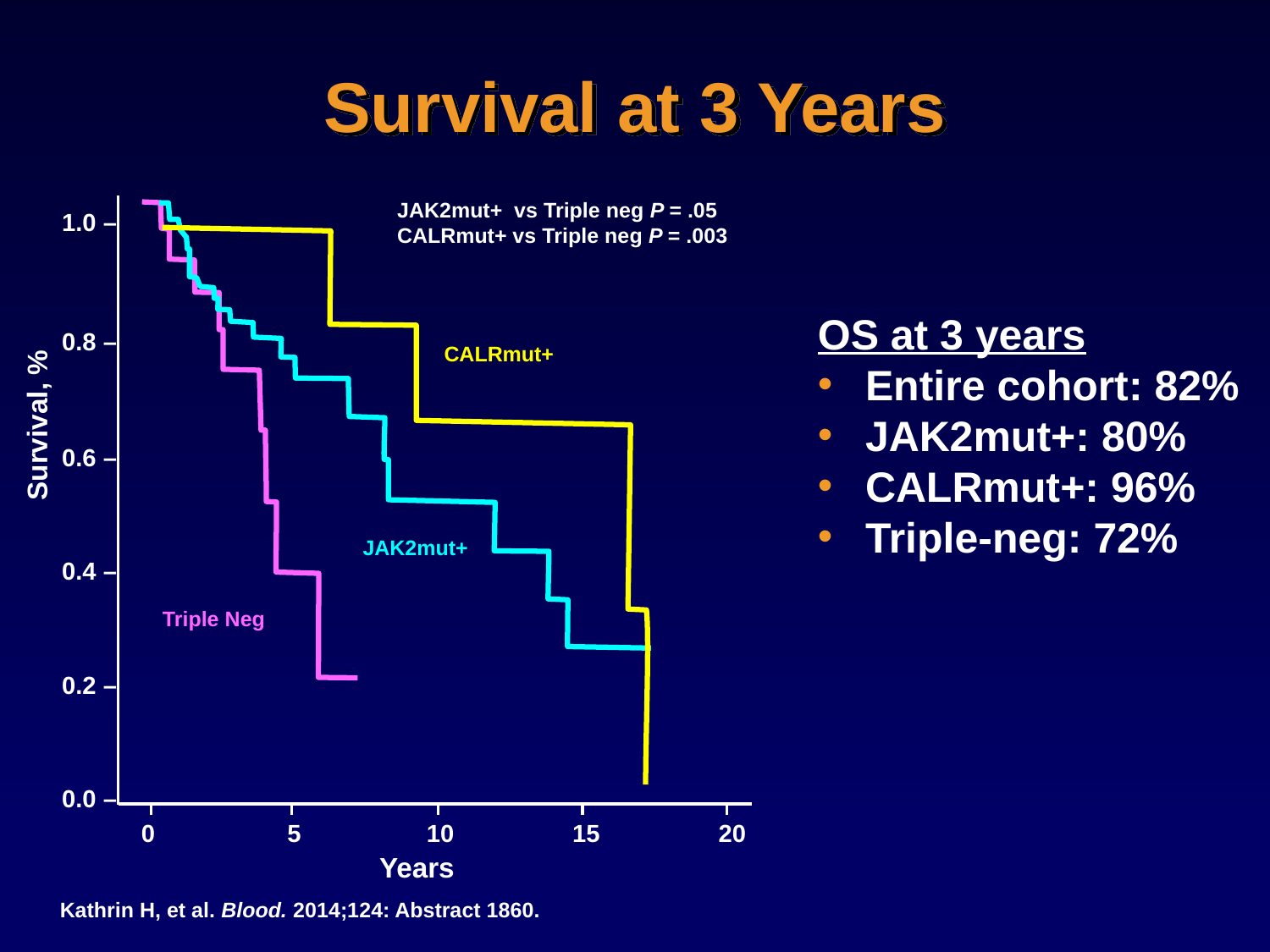

# Survival at 3 Years
1.0 –
0.8 –
0.6 –
0.4 –
0.2 –
0.0 –

JAK2mut+  vs Triple neg P = .05
CALRmut+ vs Triple neg P = .003

OS at 3 years
Entire cohort: 82%
JAK2mut+: 80%
CALRmut+: 96%
Triple-neg: 72%
CALRmut+
Survival, %
JAK2mut+
Triple Neg
0                   5                  10                 15                 20
Years
Kathrin H, et al. Blood. 2014;124: Abstract 1860.